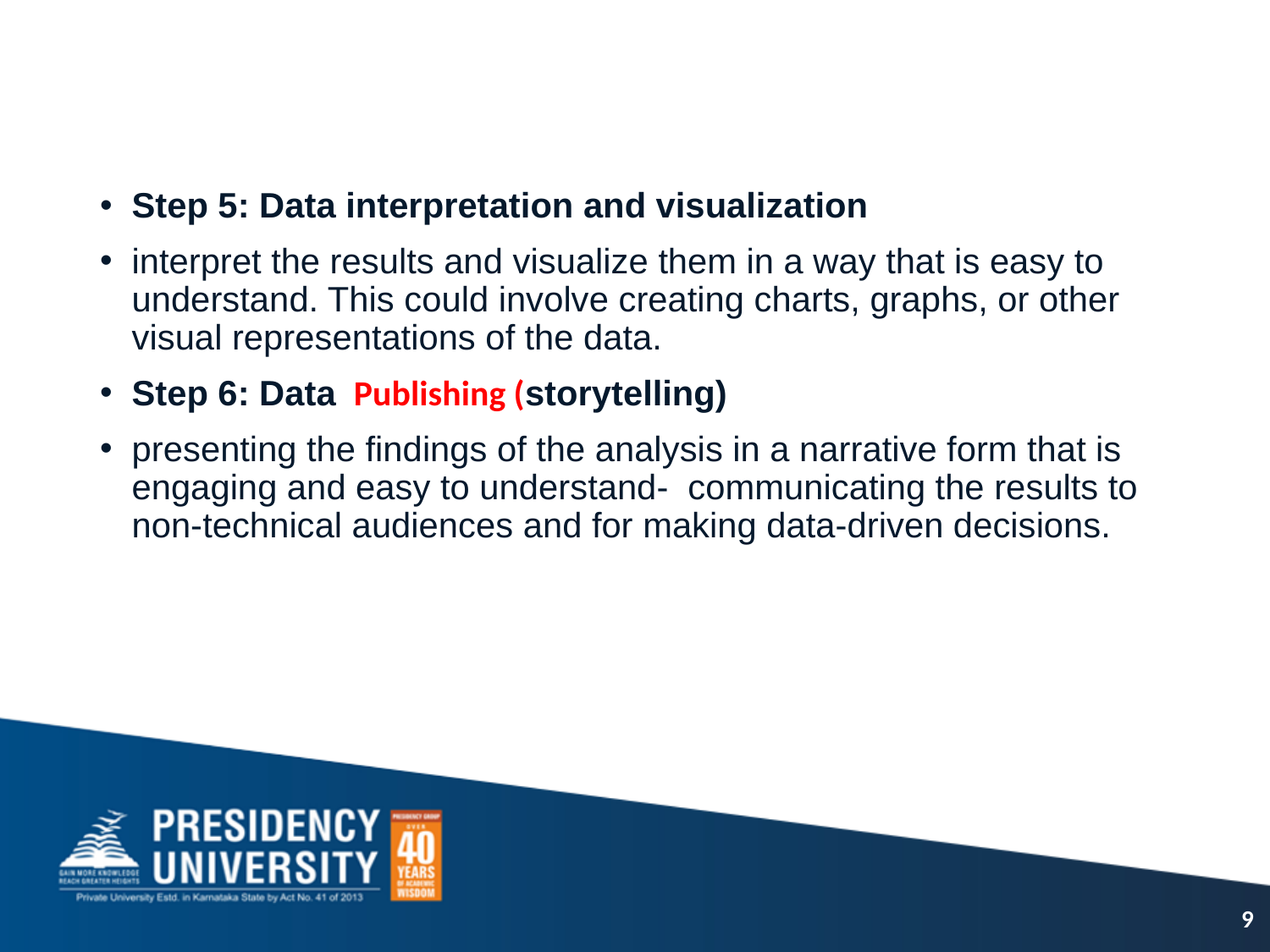

Step 5: Data interpretation and visualization
interpret the results and visualize them in a way that is easy to understand. This could involve creating charts, graphs, or other visual representations of the data.
Step 6: Data  Publishing (storytelling)
presenting the findings of the analysis in a narrative form that is engaging and easy to understand-  communicating the results to non-technical audiences and for making data-driven decisions.

9